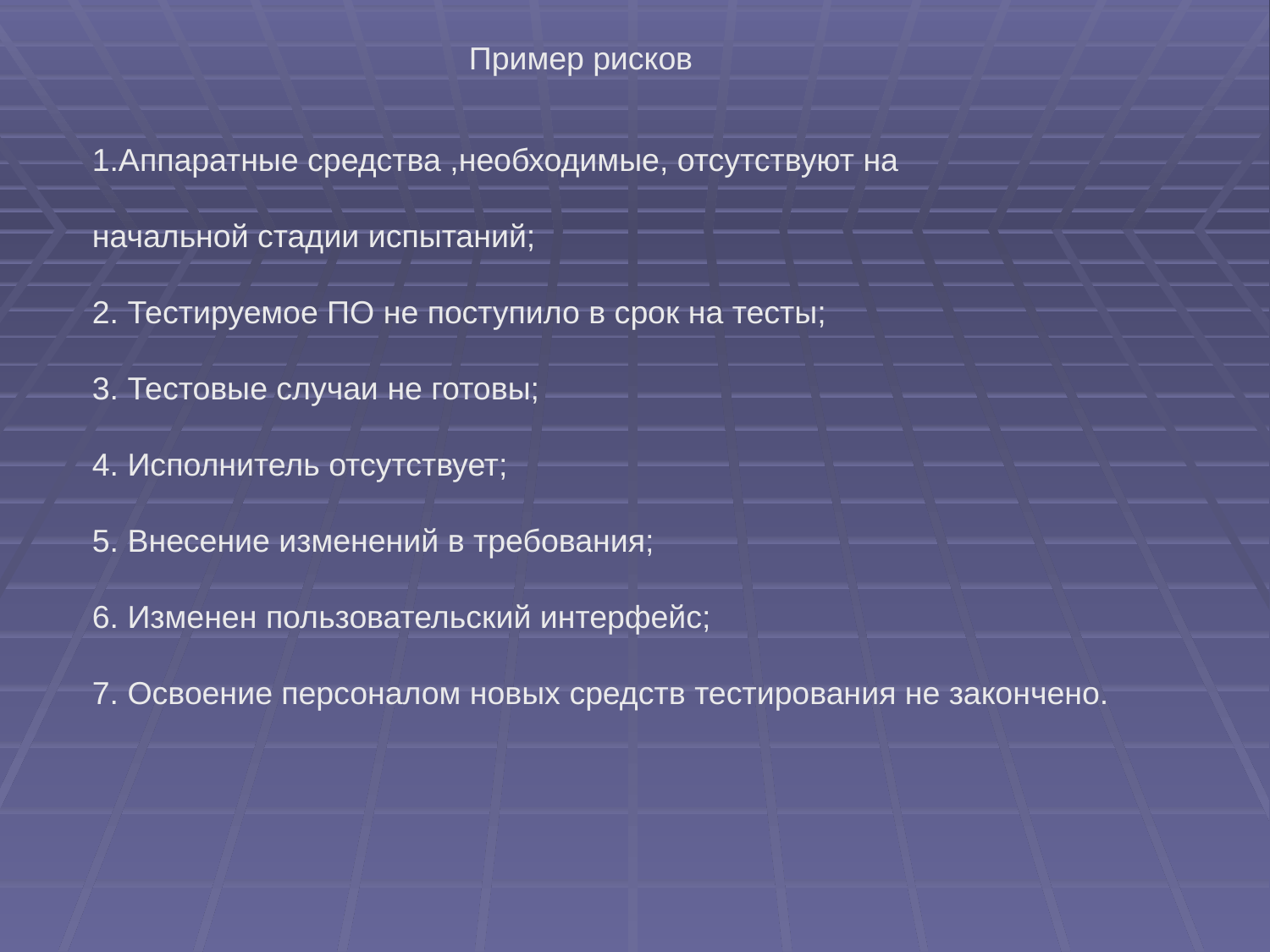

Пример рисков
1.Аппаратные средства ,необходимые, отсутствуют на
начальной стадии испытаний;
2. Тестируемое ПО не поступило в срок на тесты;
3. Тестовые случаи не готовы;
4. Исполнитель отсутствует;
5. Внесение изменений в требования;
6. Изменен пользовательский интерфейс;
7. Освоение персоналом новых средств тестирования не закончено.